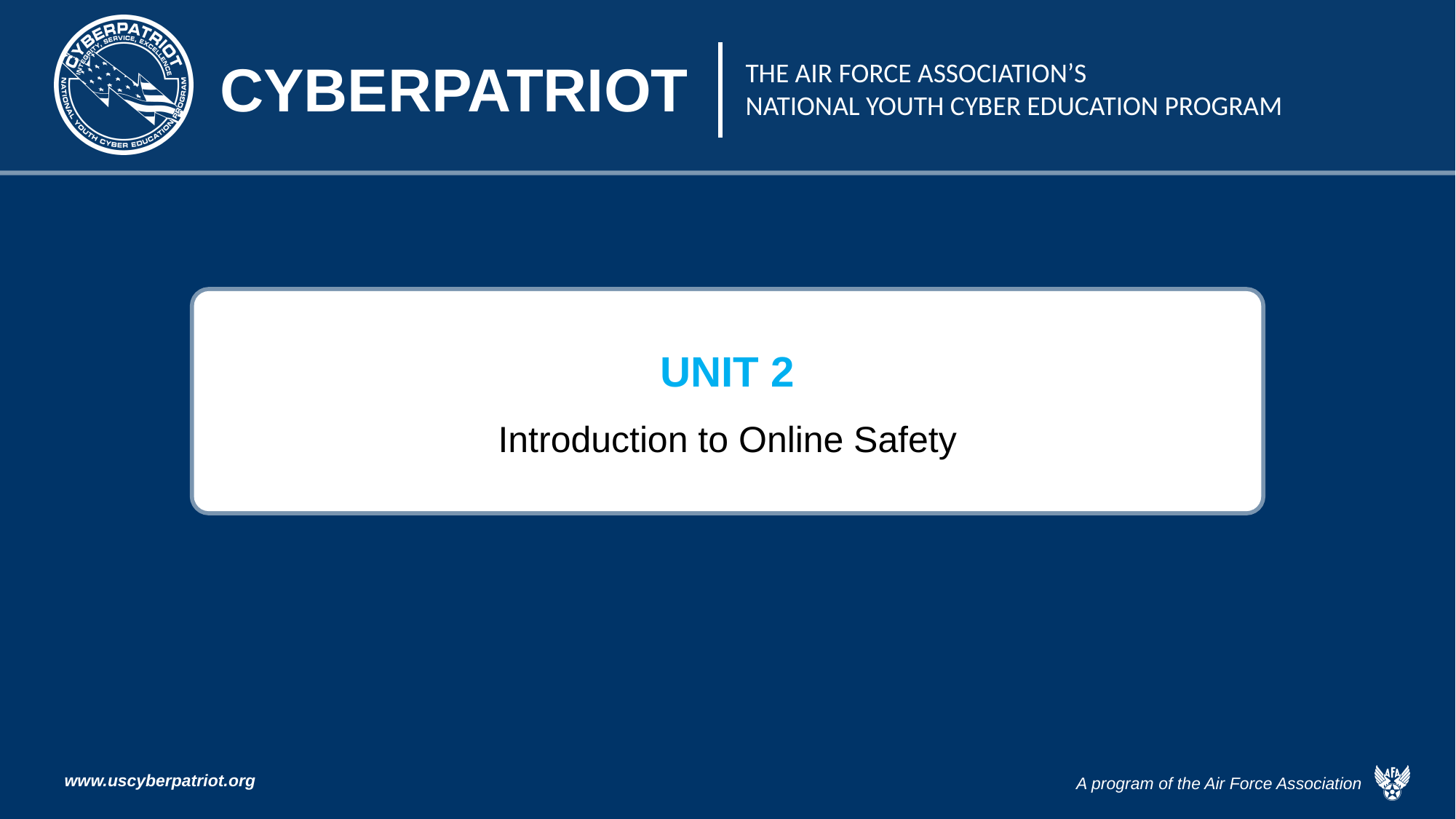

# UNIT 2 Introduction to Online Safety